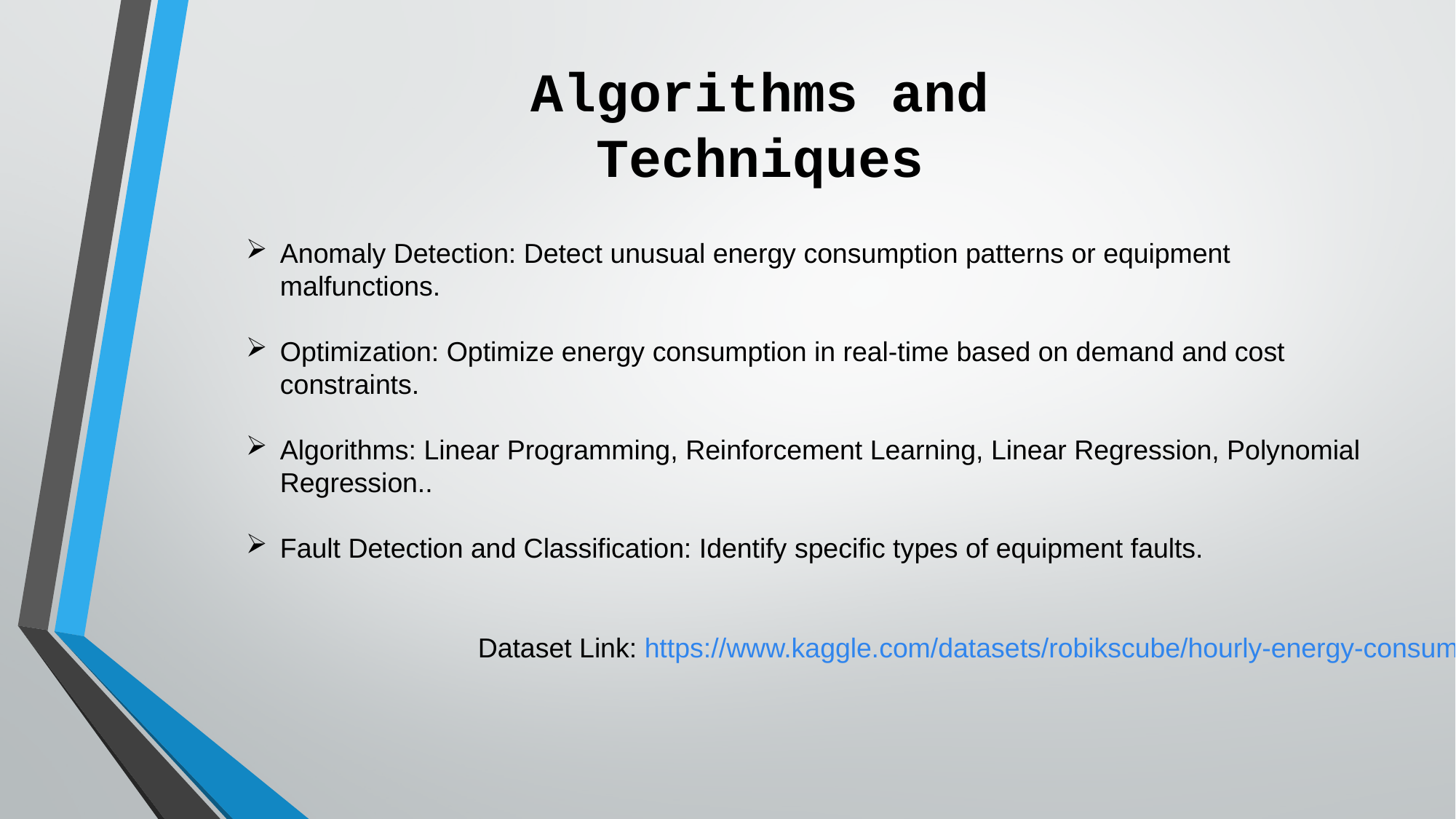

Algorithms and Techniques

Anomaly Detection: Detect unusual energy consumption patterns or equipment malfunctions.

Optimization: Optimize energy consumption in real-time based on demand and cost constraints.

Algorithms: Linear Programming, Reinforcement Learning, Linear Regression, Polynomial Regression..

Fault Detection and Classification: Identify specific types of equipment faults.

Dataset Link: https://www.kaggle.com/datasets/robikscube/hourly-energy-consumption